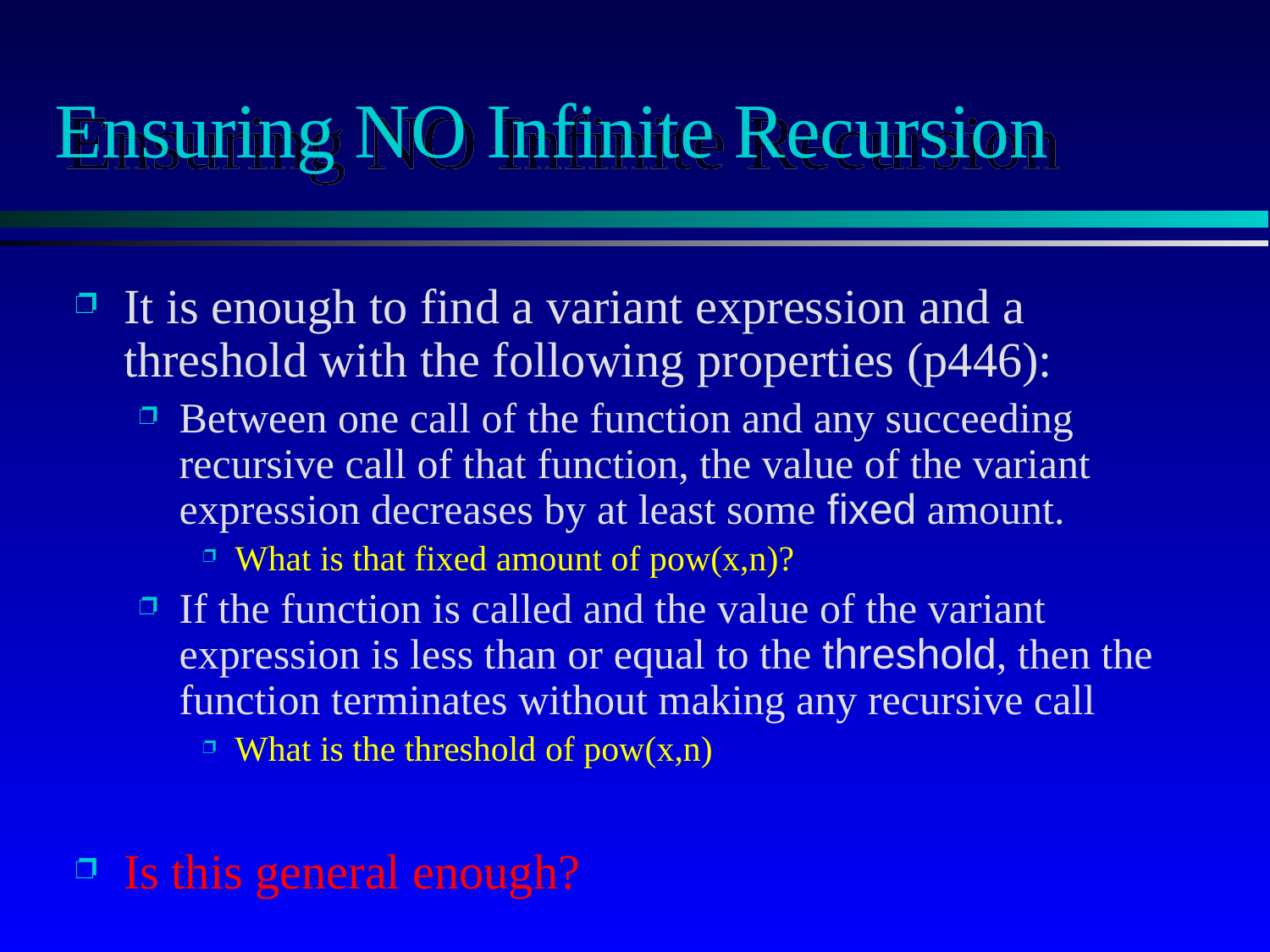

# Ensuring NO Infinite Recursion
It is enough to find a variant expression and a threshold with the following properties (p446):
Between one call of the function and any succeeding recursive call of that function, the value of the variant expression decreases by at least some fixed amount.
What is that fixed amount of pow(x,n)?
If the function is called and the value of the variant expression is less than or equal to the threshold, then the function terminates without making any recursive call
What is the threshold of pow(x,n)

Is this general enough?